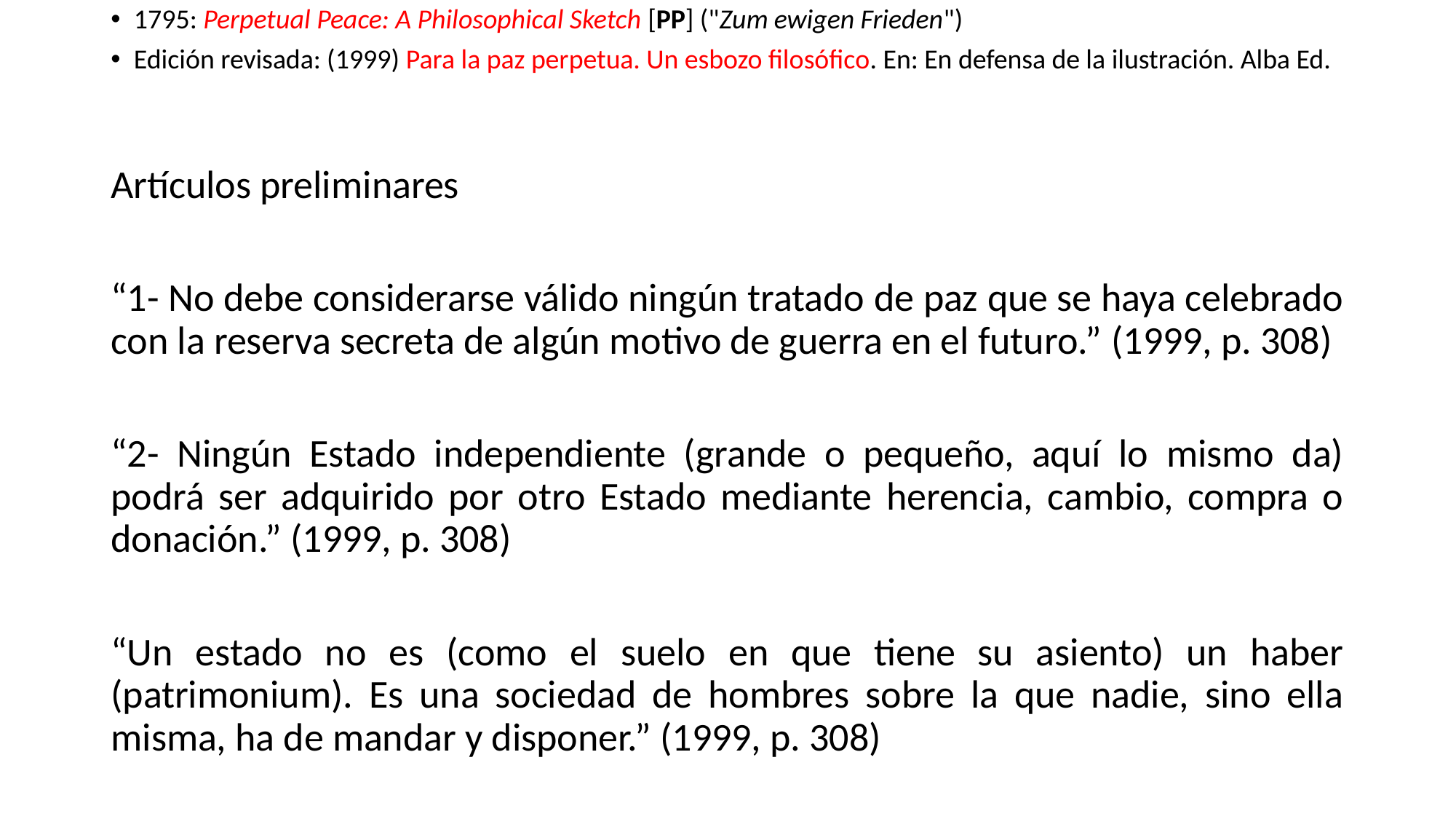

1795: Perpetual Peace: A Philosophical Sketch [PP] ("Zum ewigen Frieden")
Edición revisada: (1999) Para la paz perpetua. Un esbozo filosófico. En: En defensa de la ilustración. Alba Ed.

Artículos preliminares

“1- No debe considerarse válido ningún tratado de paz que se haya celebrado con la reserva secreta de algún motivo de guerra en el futuro.” (1999, p. 308)

“2- Ningún Estado independiente (grande o pequeño, aquí lo mismo da) podrá ser adquirido por otro Estado mediante herencia, cambio, compra o donación.” (1999, p. 308)

“Un estado no es (como el suelo en que tiene su asiento) un haber (patrimonium). Es una sociedad de hombres sobre la que nadie, sino ella misma, ha de mandar y disponer.” (1999, p. 308)